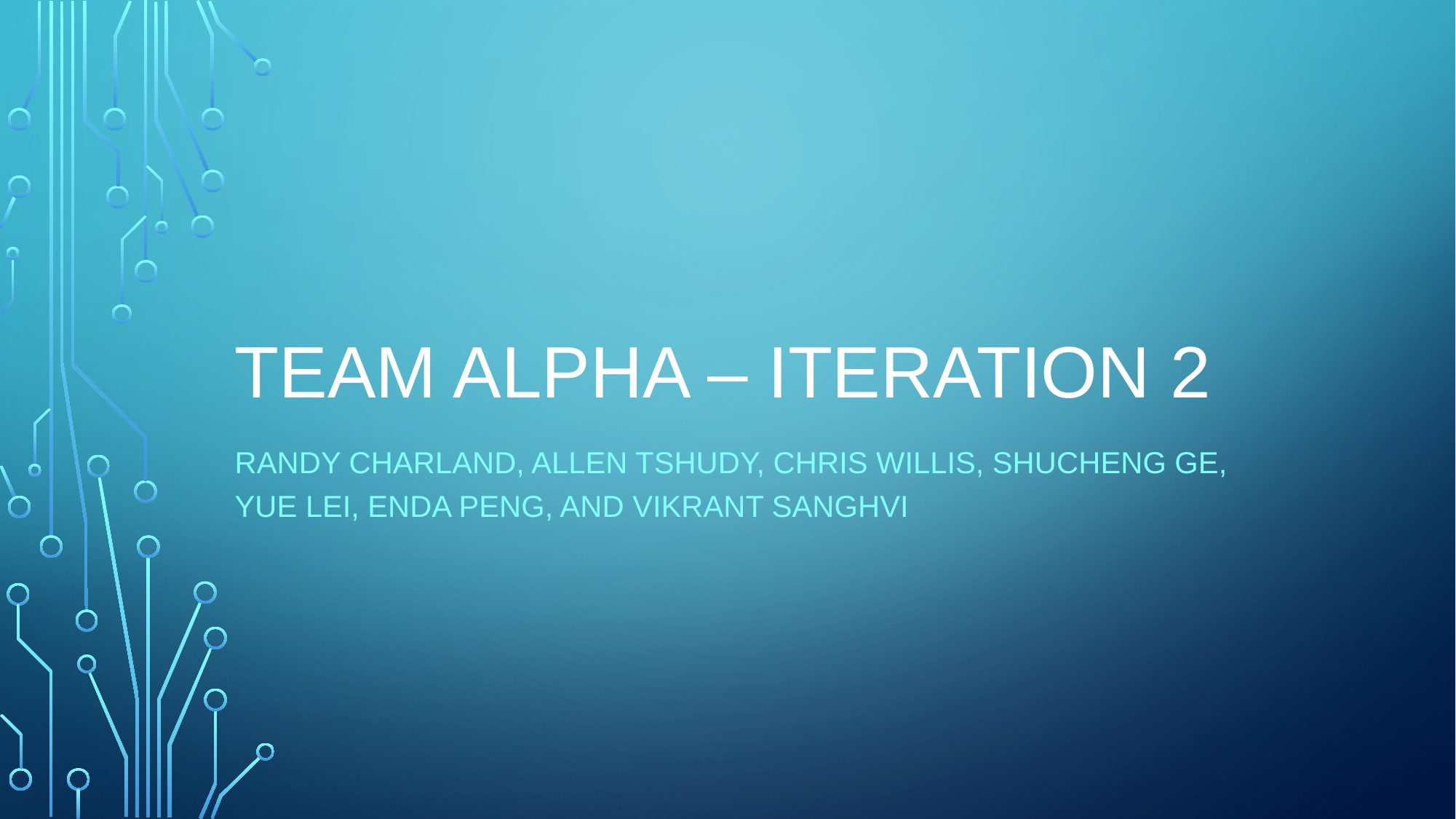

# TEAM ALPHA – ITERATION 2
Randy Charland, Allen Tshudy, chris willis, Shucheng ge, yue lei, enda peng, and vikrant sanghvi